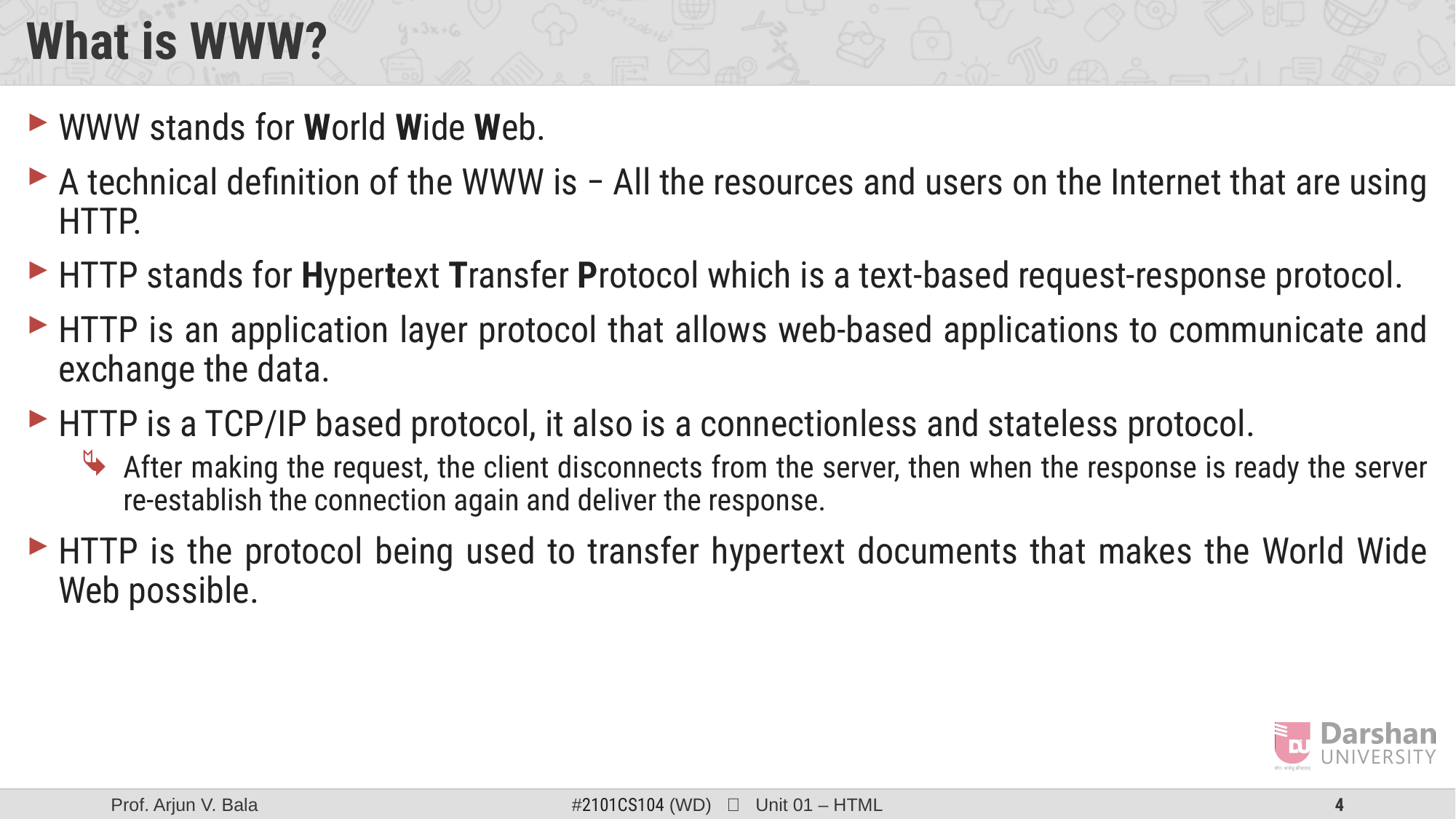

# What is WWW?
WWW stands for World Wide Web.
A technical definition of the WWW is − All the resources and users on the Internet that are using HTTP.
HTTP stands for Hypertext Transfer Protocol which is a text-based request-response protocol.
HTTP is an application layer protocol that allows web-based applications to communicate and exchange the data.
HTTP is a TCP/IP based protocol, it also is a connectionless and stateless protocol.
After making the request, the client disconnects from the server, then when the response is ready the server re-establish the connection again and deliver the response.
HTTP is the protocol being used to transfer hypertext documents that makes the World Wide Web possible.